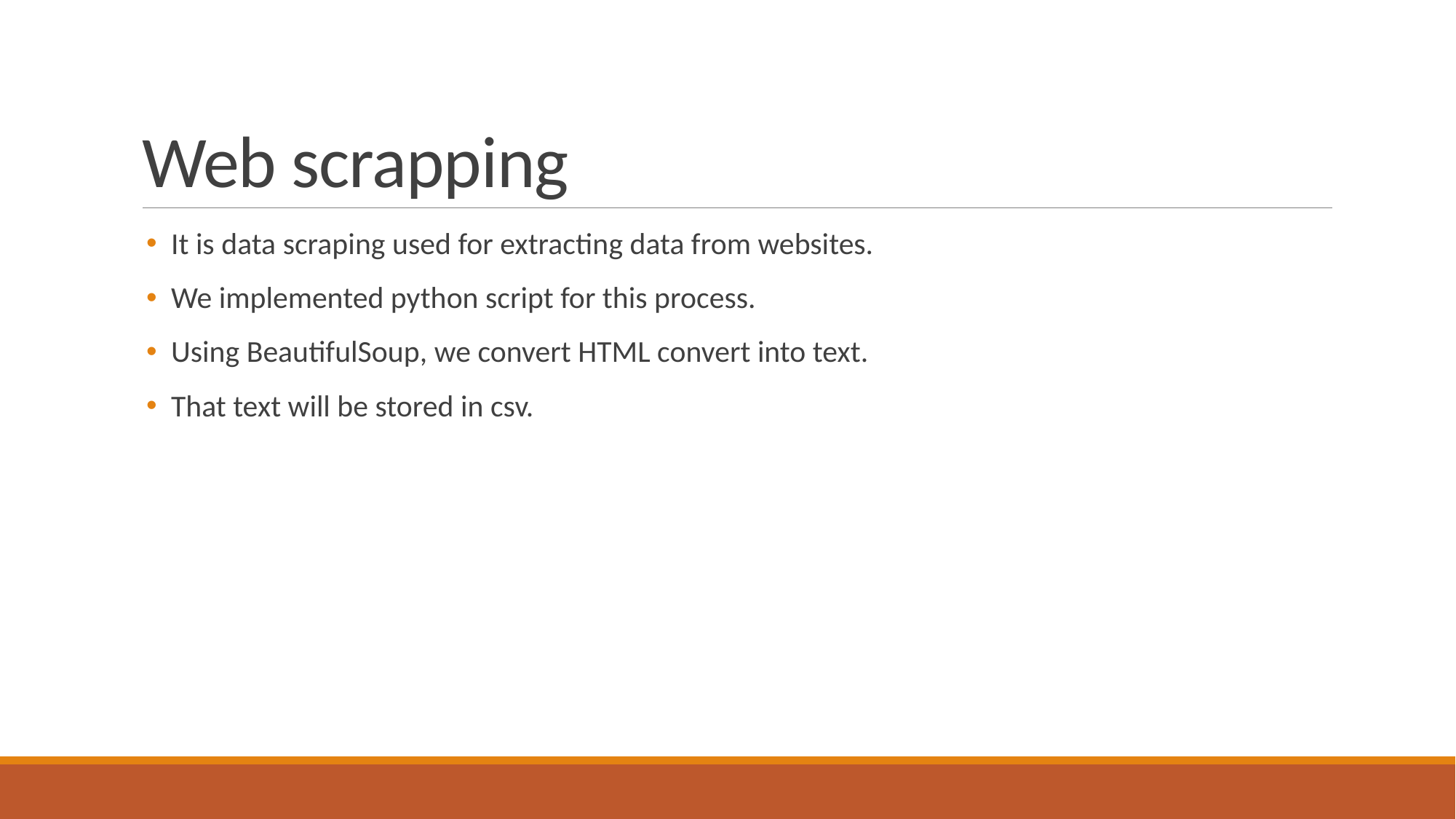

# Web scrapping
  It is data scraping used for extracting data from websites.
  We implemented python script for this process.
  Using BeautifulSoup, we convert HTML convert into text.
  That text will be stored in csv.